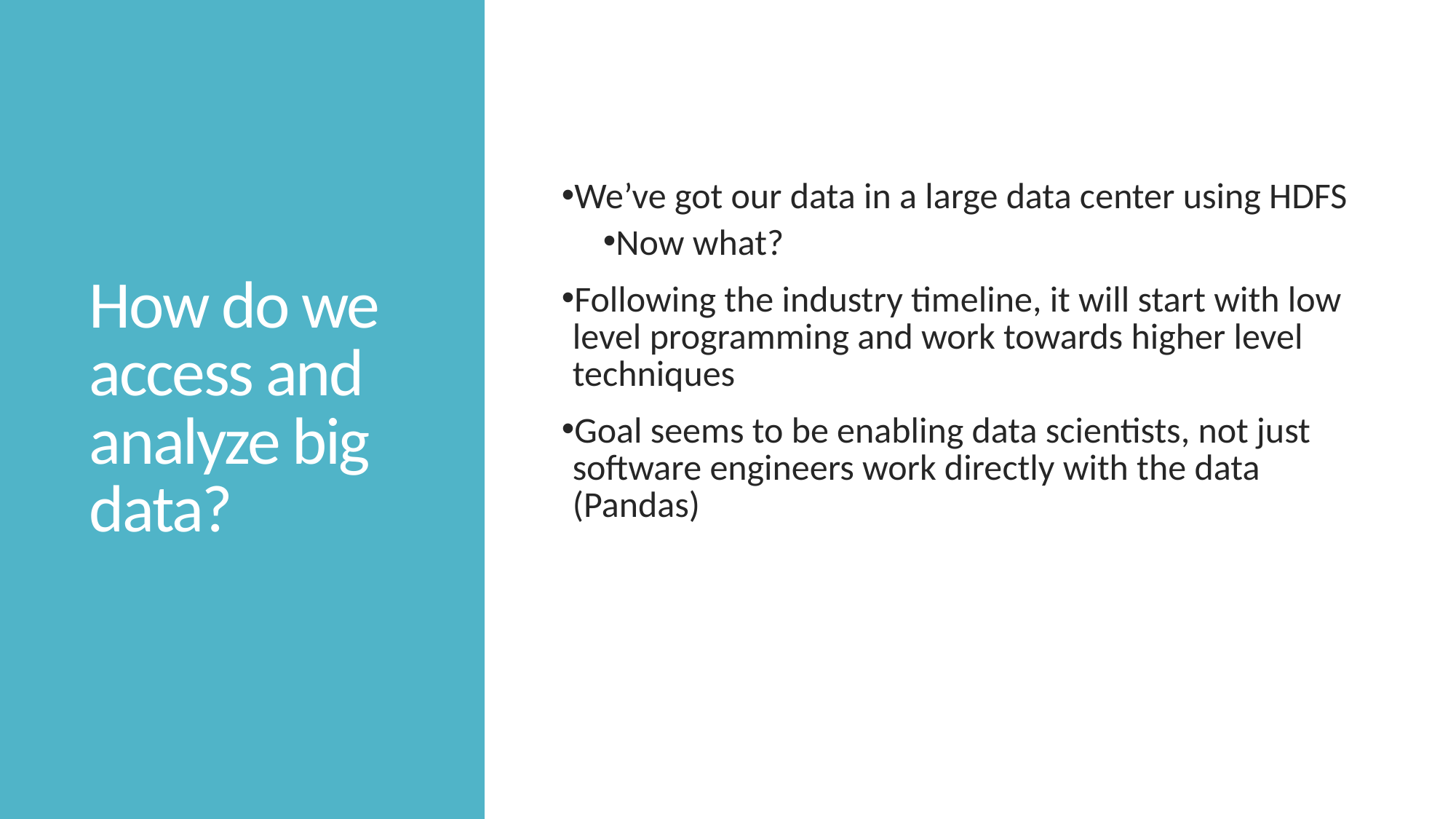

# How do we access and analyze big data?
We’ve got our data in a large data center using HDFS
Now what?
Following the industry timeline, it will start with low level programming and work towards higher level techniques
Goal seems to be enabling data scientists, not just software engineers work directly with the data (Pandas)